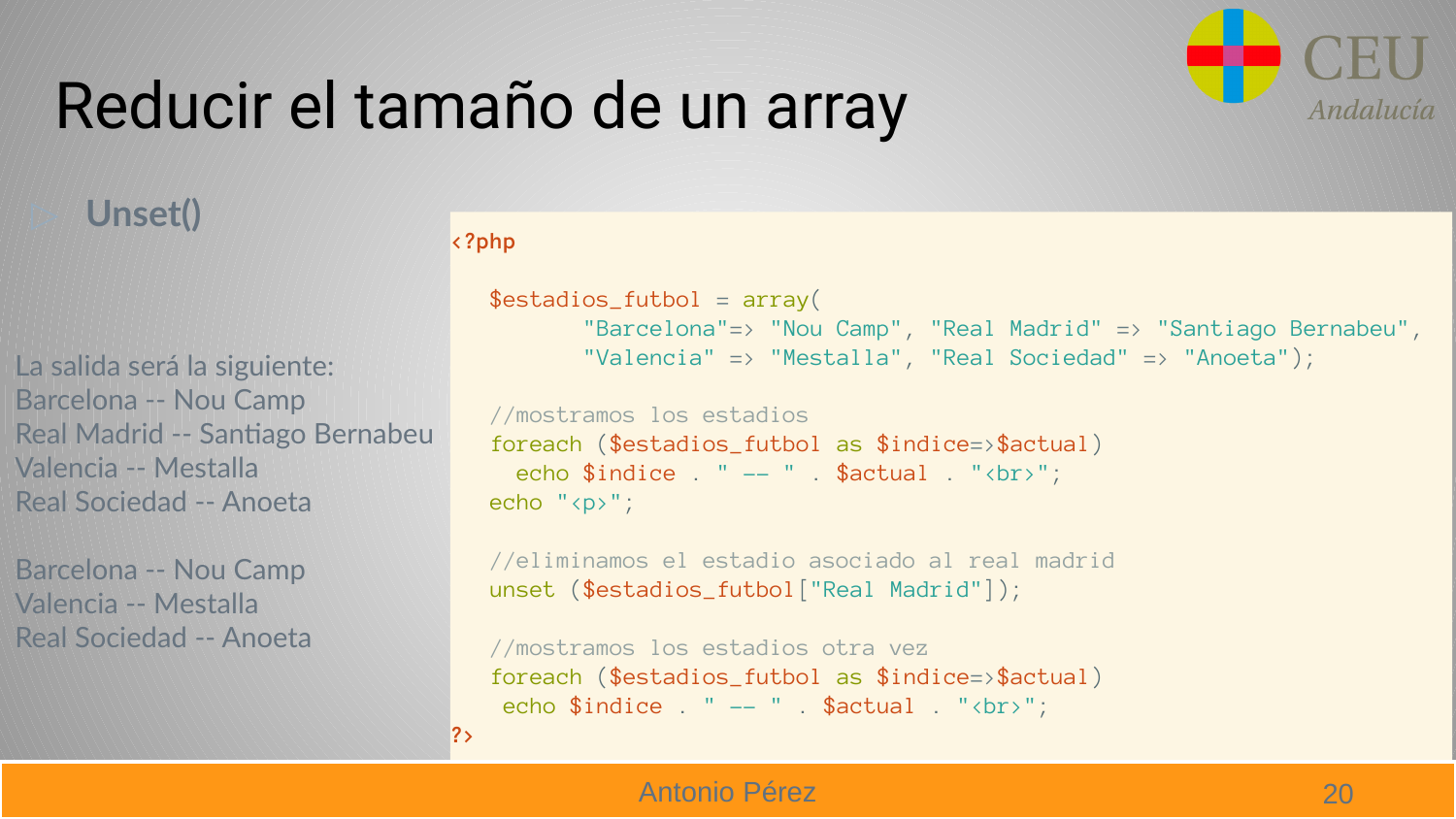

# Reducir el tamaño de un array
Unset()

<?php

   $estadios_futbol = array(
          "Barcelona"=> "Nou Camp", "Real Madrid" => "Santiago Bernabeu",
          "Valencia" => "Mestalla", "Real Sociedad" => "Anoeta");

   //mostramos los estadios
   foreach ($estadios_futbol as $indice=>$actual)
     echo $indice . " -- " . $actual . "<br>";
   echo "<p>";

   //eliminamos el estadio asociado al real madrid
   unset ($estadios_futbol["Real Madrid"]);

   //mostramos los estadios otra vez
   foreach ($estadios_futbol as $indice=>$actual)
    echo $indice . " -- " . $actual . "<br>";
?>
La salida será la siguiente:
Barcelona -- Nou Camp
Real Madrid -- Santiago Bernabeu
Valencia -- Mestalla
Real Sociedad -- Anoeta
Barcelona -- Nou Camp
Valencia -- Mestalla
Real Sociedad -- Anoeta
20